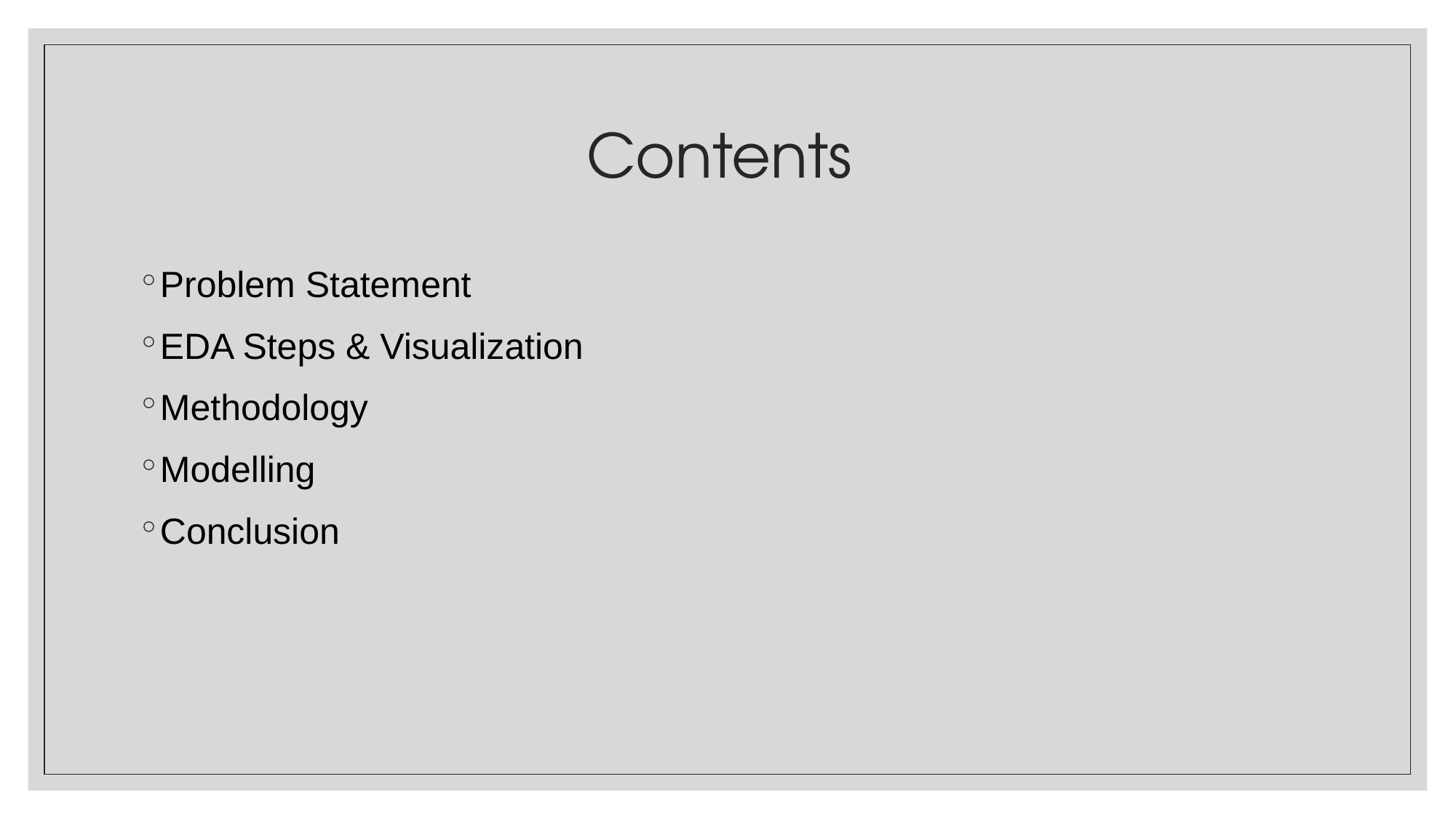

# Contents
Problem Statement
EDA Steps & Visualization
Methodology
Modelling
Conclusion